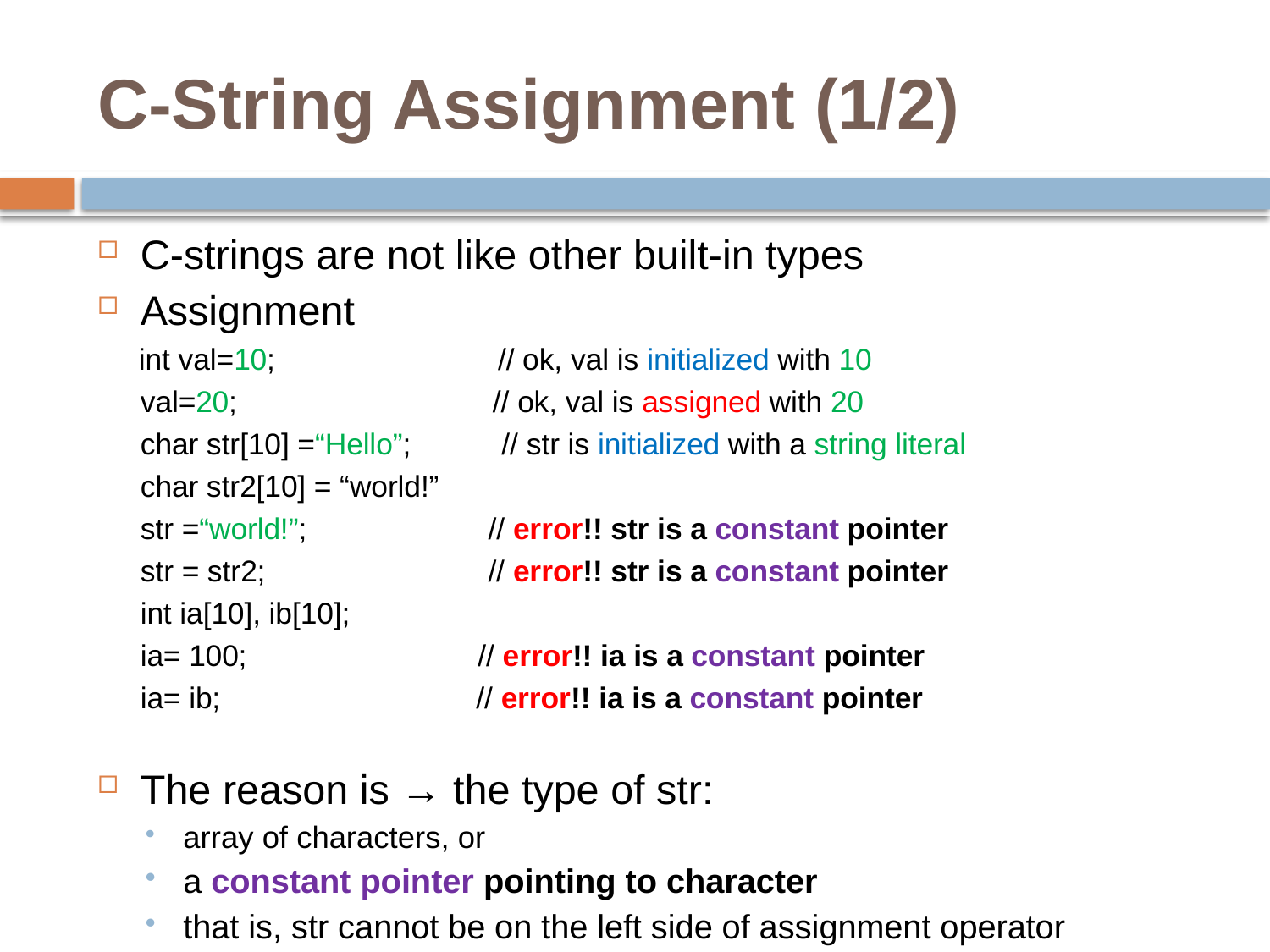

# C-String Assignment (1/2)
C-strings are not like other built-in types
Assignment
     int val=10;                           // ok, val is initialized with 10
	val=20;                               // ok, val is assigned with 20
	char str[10] =“Hello”;           // str is initialized with a string literal
	char str2[10] = “world!”
	str =“world!”;                      // error!! str is a constant pointer
	str = str2;                           // error!! str is a constant pointer
	int ia[10], ib[10];
	ia= 100;                            // error!! ia is a constant pointer
	ia= ib;                               // error!! ia is a constant pointer

The reason is → the type of str:
array of characters, or
a constant pointer pointing to character
that is, str cannot be on the left side of assignment operator